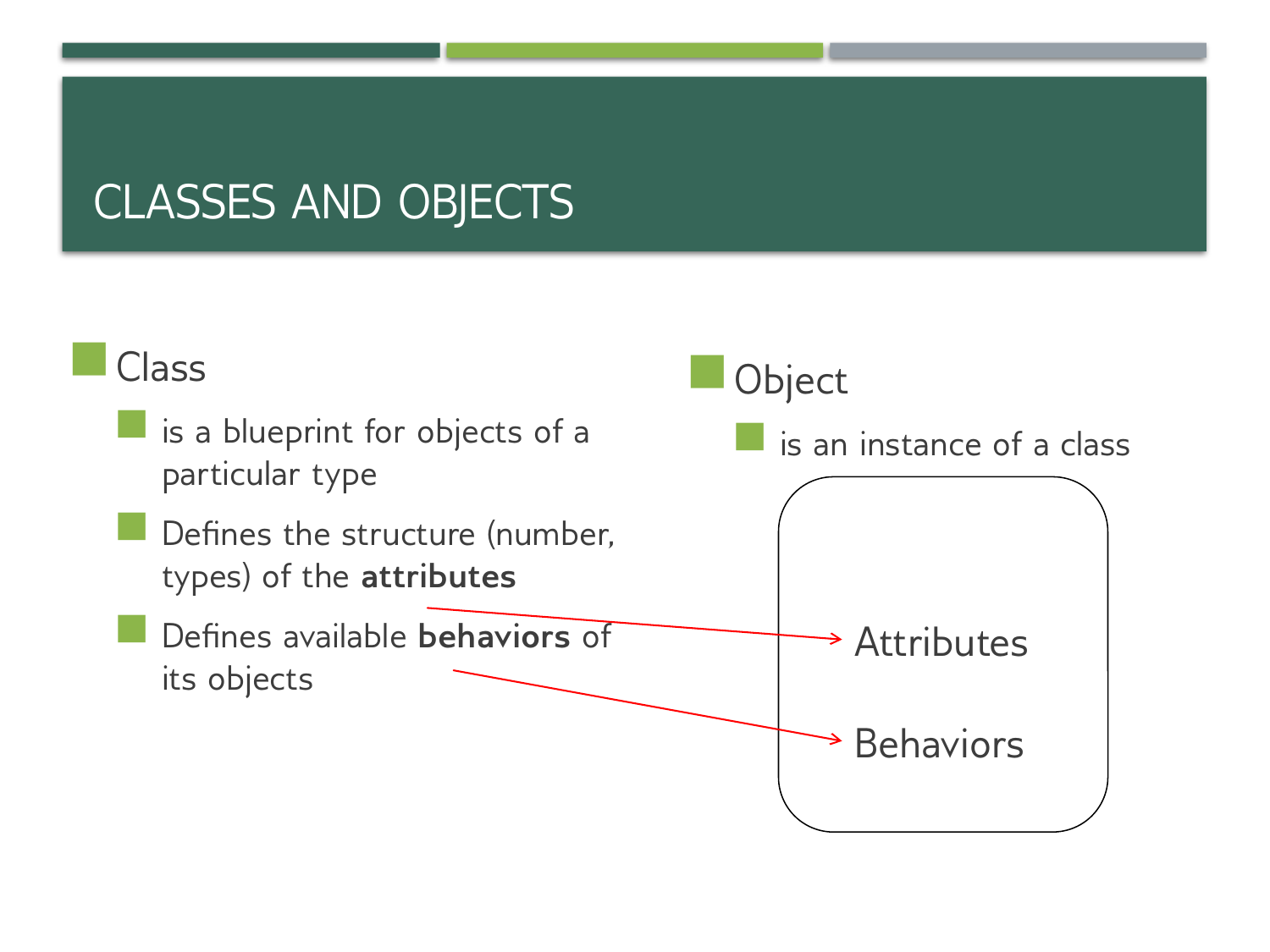

# Classes and Objects
Object
is an instance of a class
Class
is a blueprint for objects of a particular type
Defines the structure (number, types) of the attributes
Defines available behaviors of its objects

Attributes
Behaviors